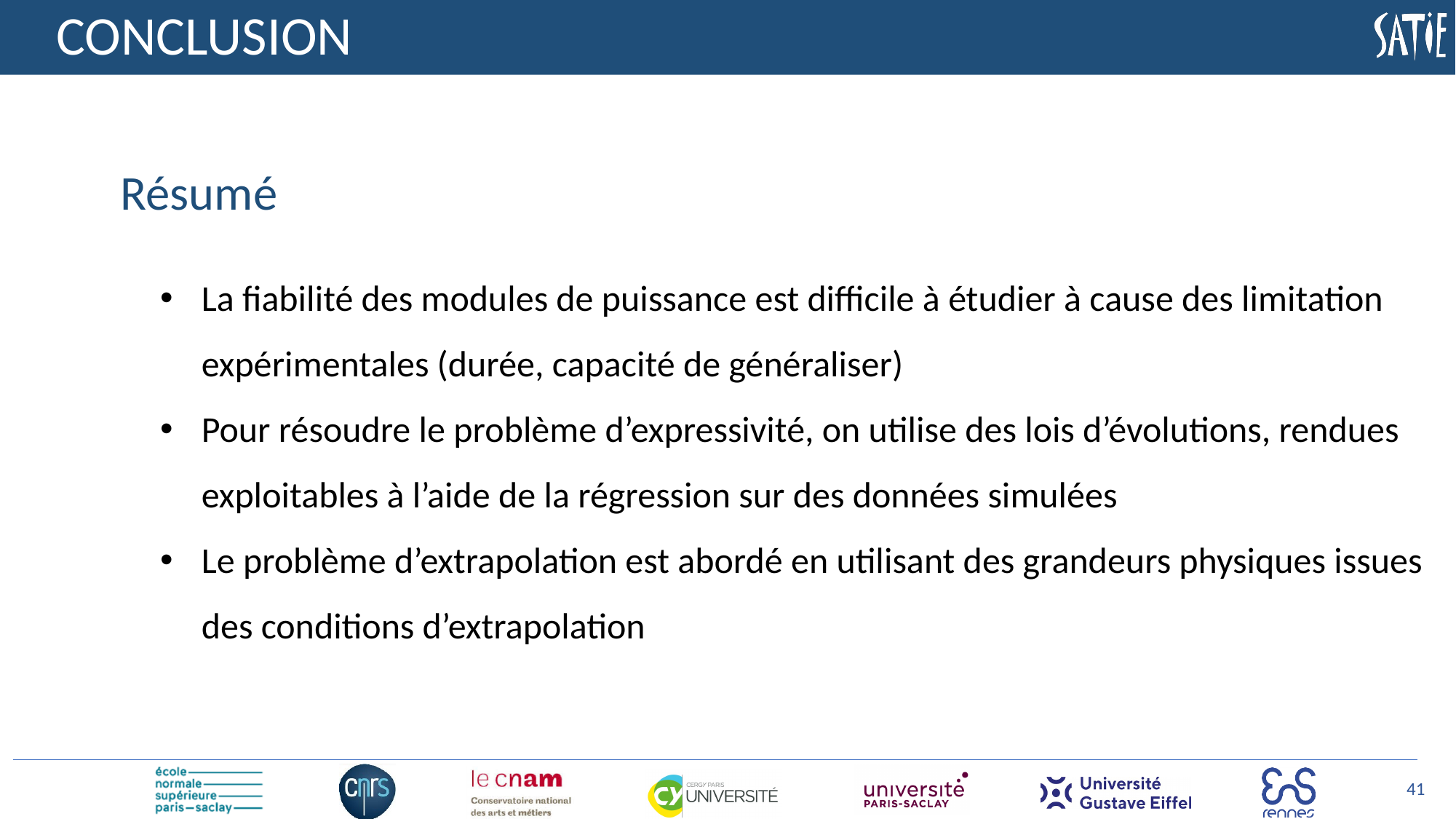

# CONCLUSION
Résumé
La fiabilité des modules de puissance est difficile à étudier à cause des limitation expérimentales (durée, capacité de généraliser)
Pour résoudre le problème d’expressivité, on utilise des lois d’évolutions, rendues exploitables à l’aide de la régression sur des données simulées
Le problème d’extrapolation est abordé en utilisant des grandeurs physiques issues des conditions d’extrapolation

41